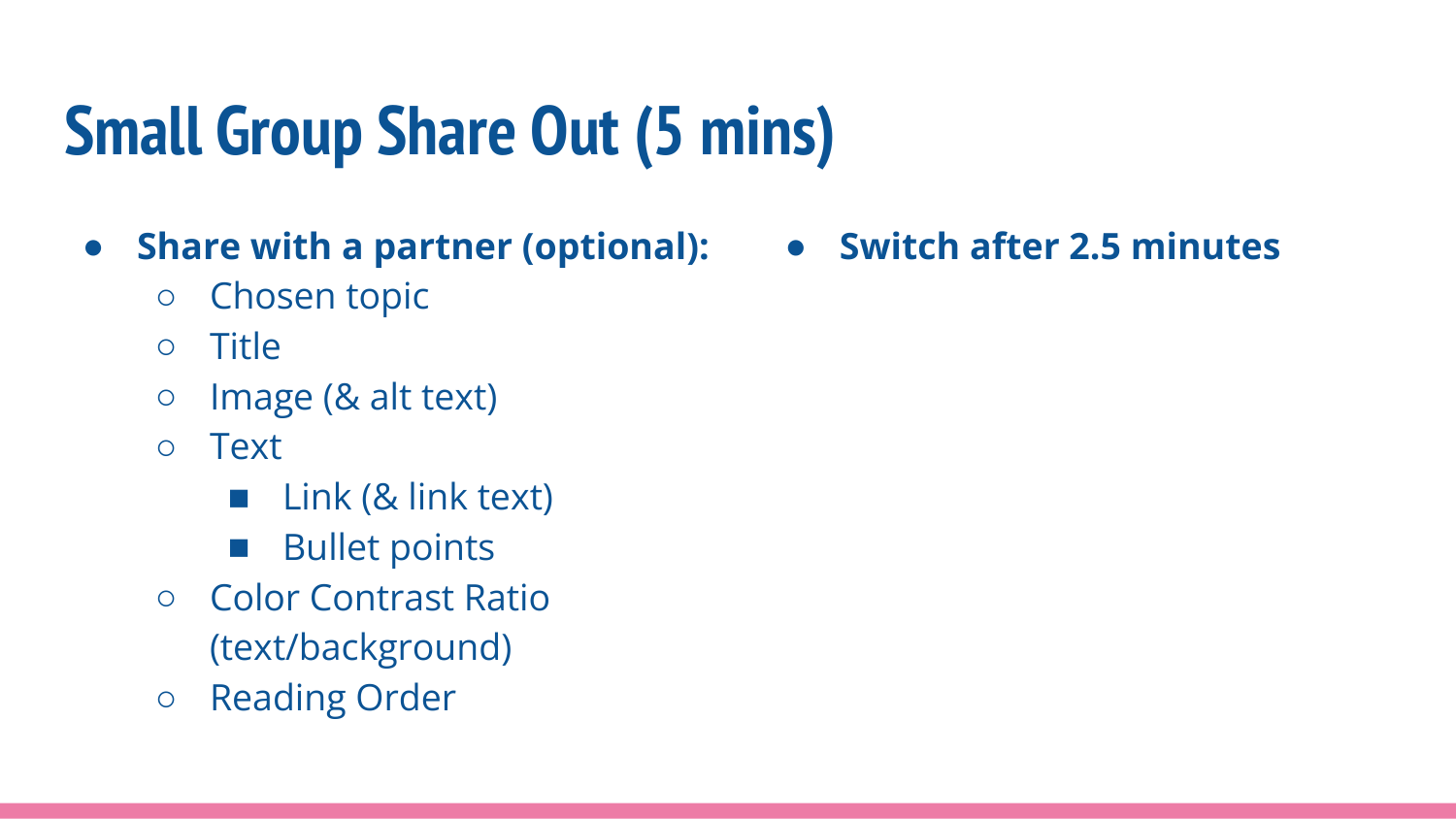

# Small Group Share Out (5 mins)
Share with a partner (optional):
Chosen topic
Title
Image (& alt text)
Text
Link (& link text)
Bullet points
Color Contrast Ratio (text/background)
Reading Order
Switch after 2.5 minutes